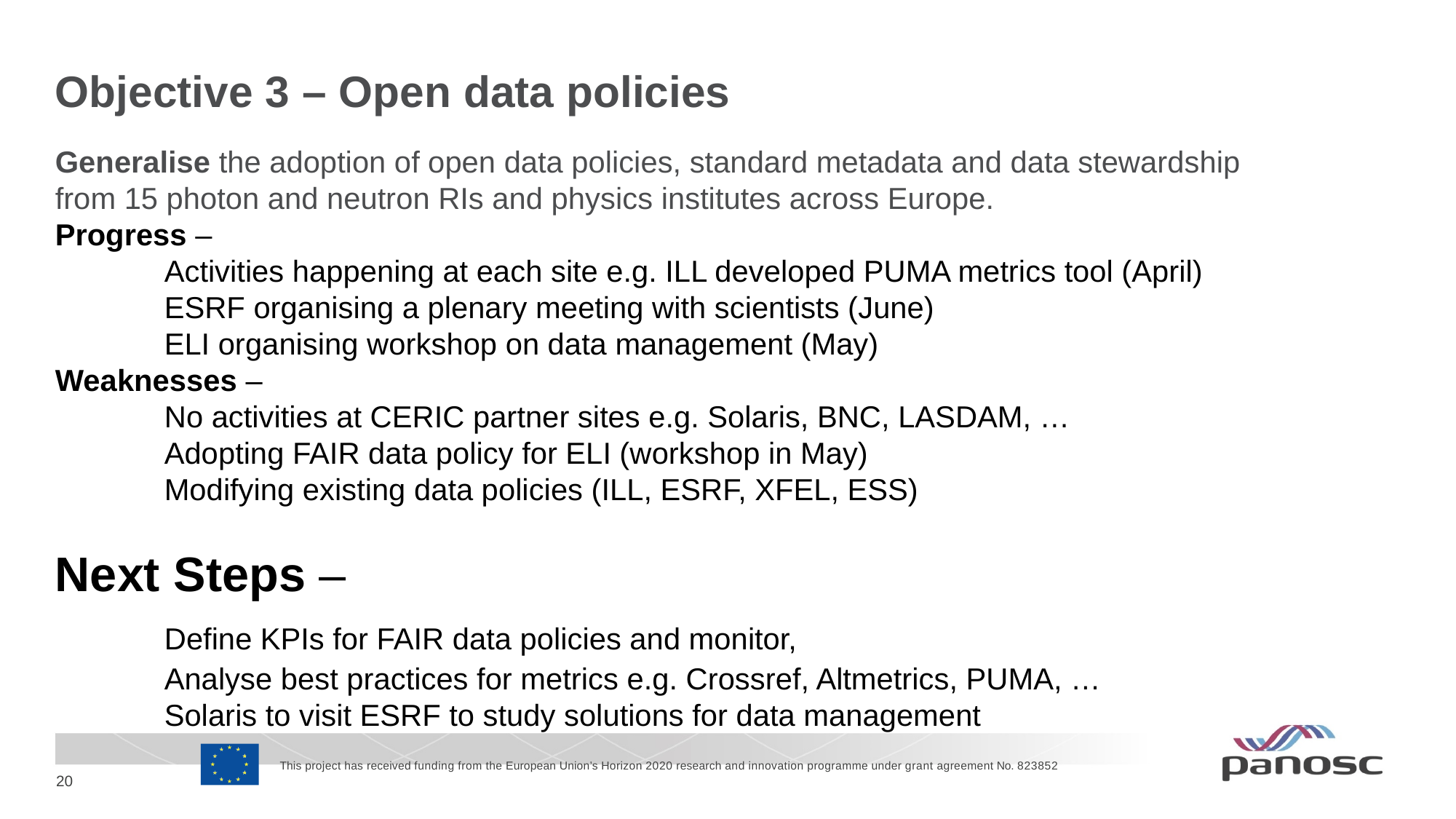

# Objective 3 – Open data policies
Generalise the adoption of open data policies, standard metadata and data stewardship from 15 photon and neutron RIs and physics institutes across Europe.
Progress –
	Activities happening at each site e.g. ILL developed PUMA metrics tool (April)
	ESRF organising a plenary meeting with scientists (June)
	ELI organising workshop on data management (May)
Weaknesses –
	No activities at CERIC partner sites e.g. Solaris, BNC, LASDAM, …
	Adopting FAIR data policy for ELI (workshop in May)
	Modifying existing data policies (ILL, ESRF, XFEL, ESS)

Next Steps –
	Define KPIs for FAIR data policies and monitor,
	Analyse best practices for metrics e.g. Crossref, Altmetrics, PUMA, …
	Solaris to visit ESRF to study solutions for data management

This project has received funding from the European Union’s Horizon 2020 research and innovation programme under grant agreement No. 823852